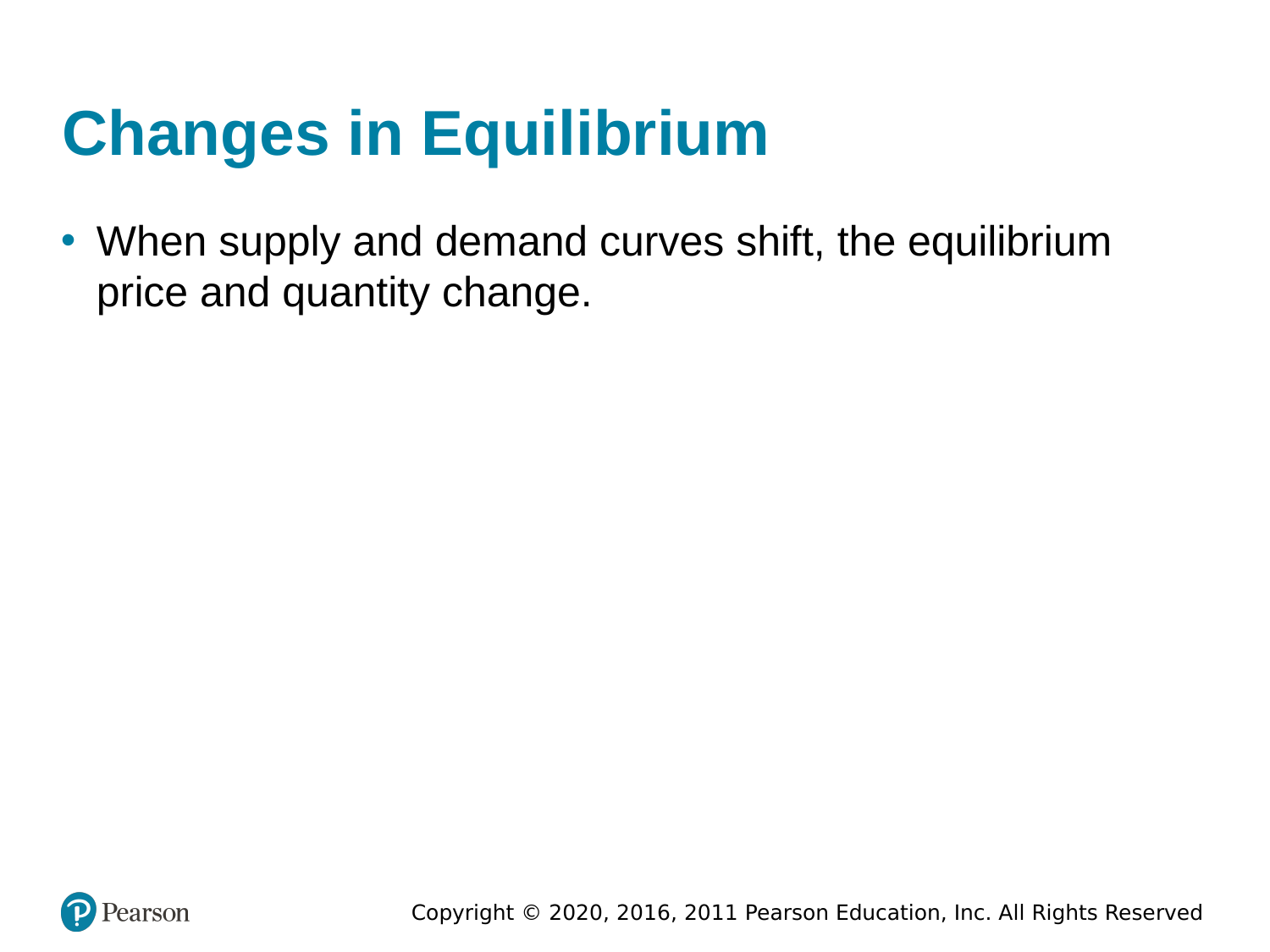

# Changes in Equilibrium
When supply and demand curves shift, the equilibrium price and quantity change.